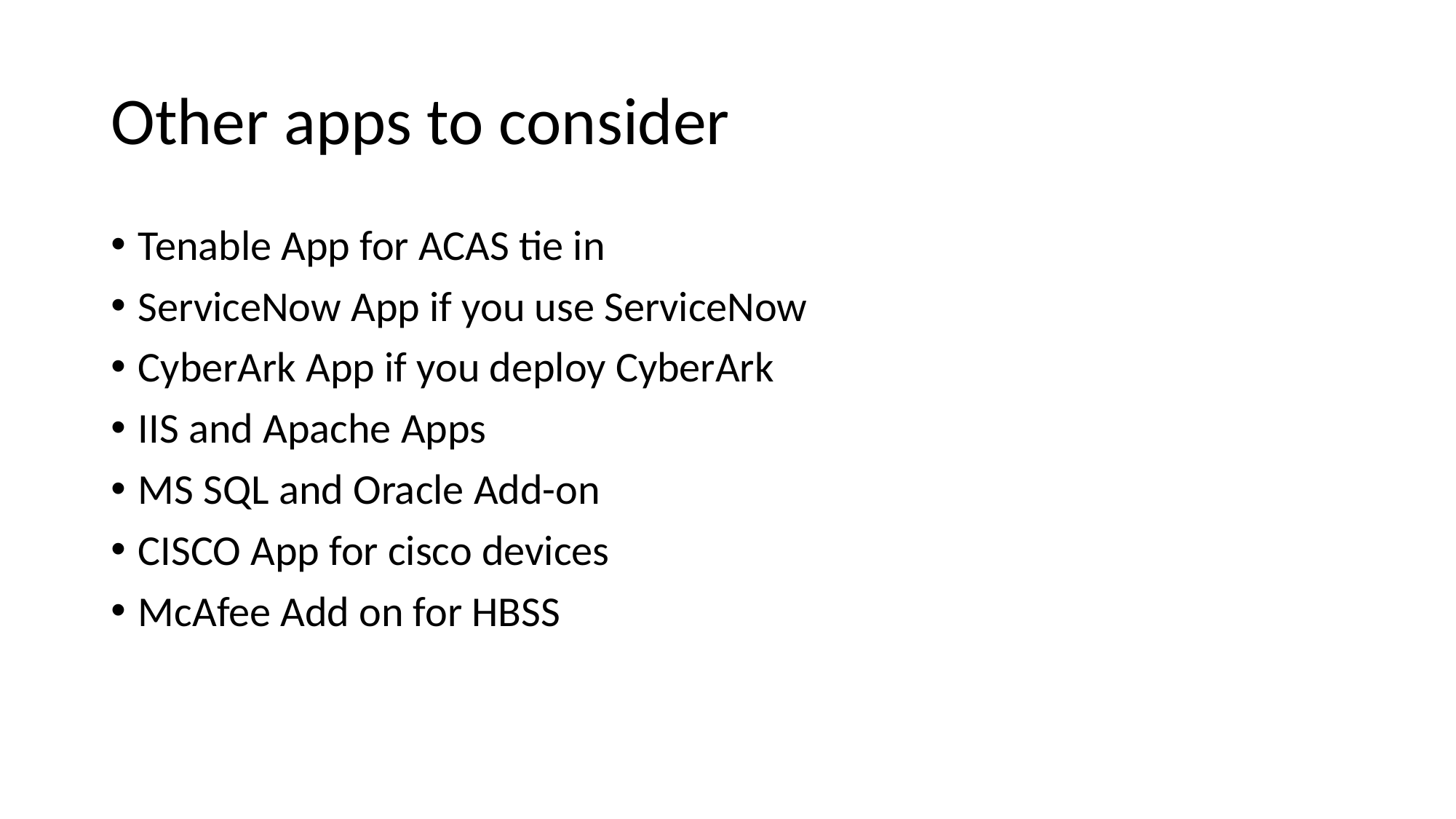

# Other apps to consider
Tenable App for ACAS tie in
ServiceNow App if you use ServiceNow
CyberArk App if you deploy CyberArk
IIS and Apache Apps
MS SQL and Oracle Add-on
CISCO App for cisco devices
McAfee Add on for HBSS